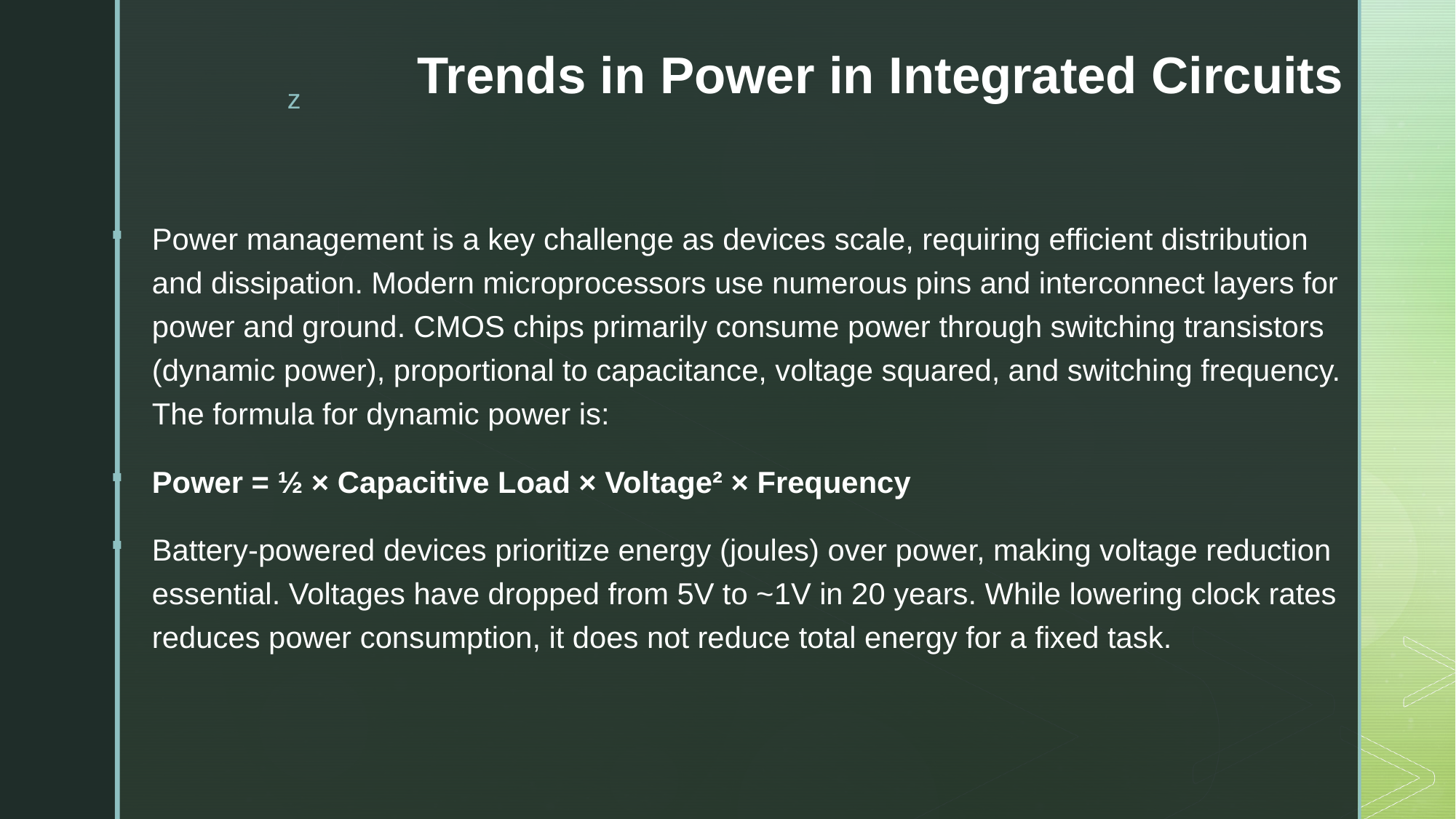

# Trends in Power in Integrated Circuits
Power management is a key challenge as devices scale, requiring efficient distribution and dissipation. Modern microprocessors use numerous pins and interconnect layers for power and ground. CMOS chips primarily consume power through switching transistors (dynamic power), proportional to capacitance, voltage squared, and switching frequency. The formula for dynamic power is:
Power = ½ × Capacitive Load × Voltage² × Frequency
Battery-powered devices prioritize energy (joules) over power, making voltage reduction essential. Voltages have dropped from 5V to ~1V in 20 years. While lowering clock rates reduces power consumption, it does not reduce total energy for a fixed task.